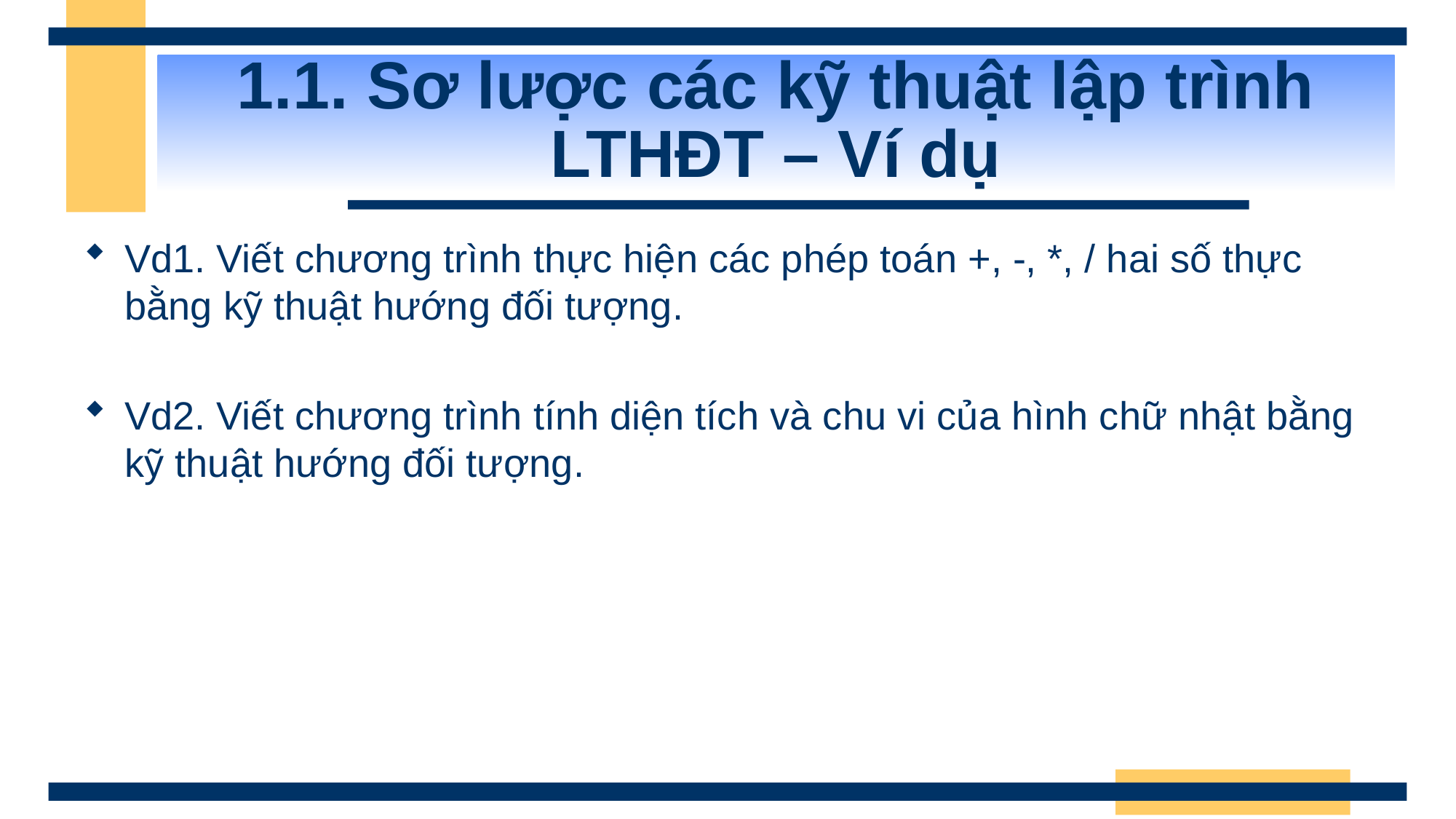

# 1.1. Sơ lược các kỹ thuật lập trình LTHĐT – Ví dụ
Vd1. Viết chương trình thực hiện các phép toán +, -, *, / hai số thực bằng kỹ thuật hướng đối tượng.

Vd2. Viết chương trình tính diện tích và chu vi của hình chữ nhật bằng kỹ thuật hướng đối tượng.